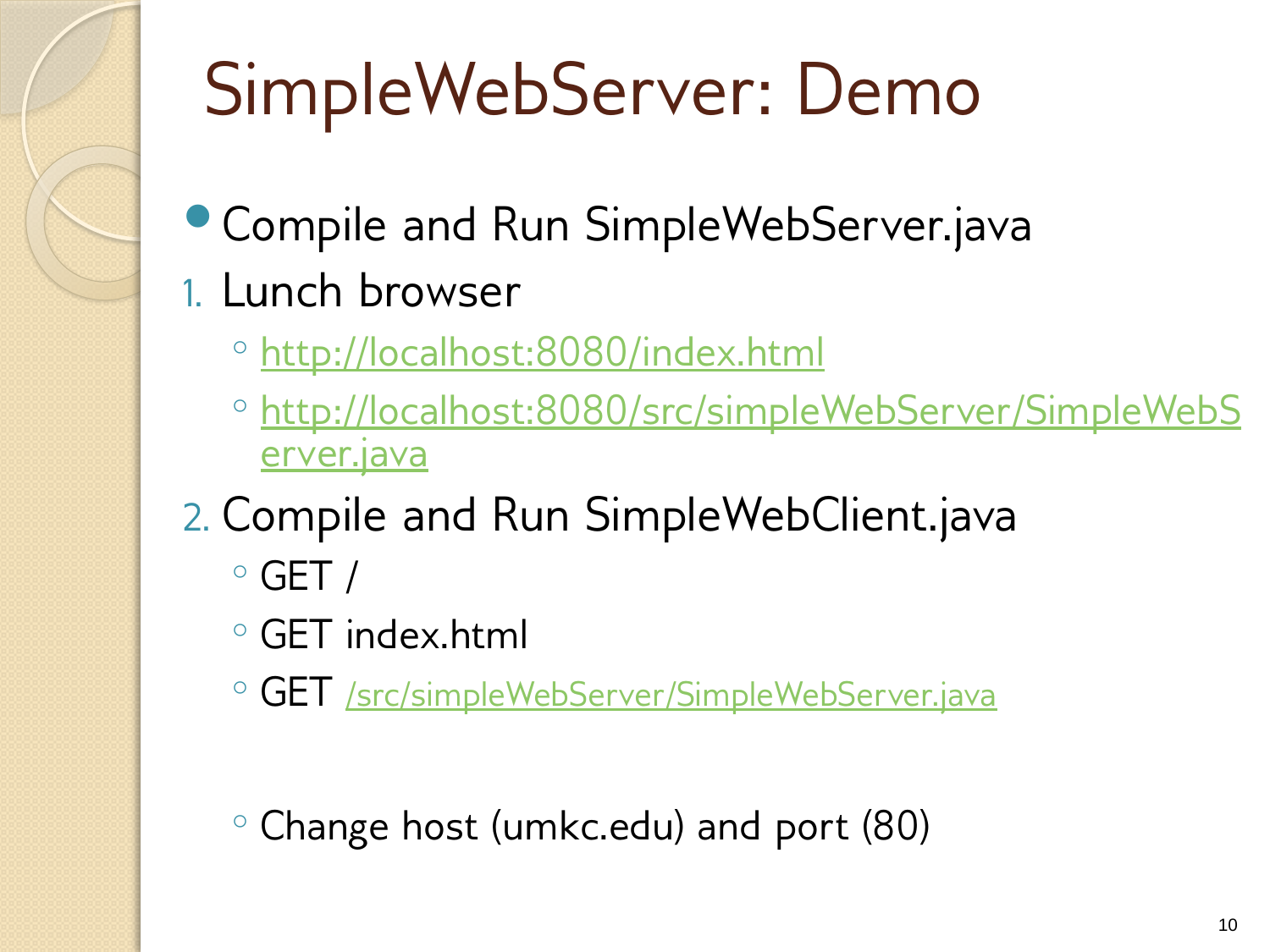

# SimpleWebServer: Demo
Compile and Run SimpleWebServer.java
Lunch browser
http://localhost:8080/index.html
http://localhost:8080/src/simpleWebServer/SimpleWebServer.java
Compile and Run SimpleWebClient.java
GET /
GET index.html
GET /src/simpleWebServer/SimpleWebServer.java

Change host (umkc.edu) and port (80)

10